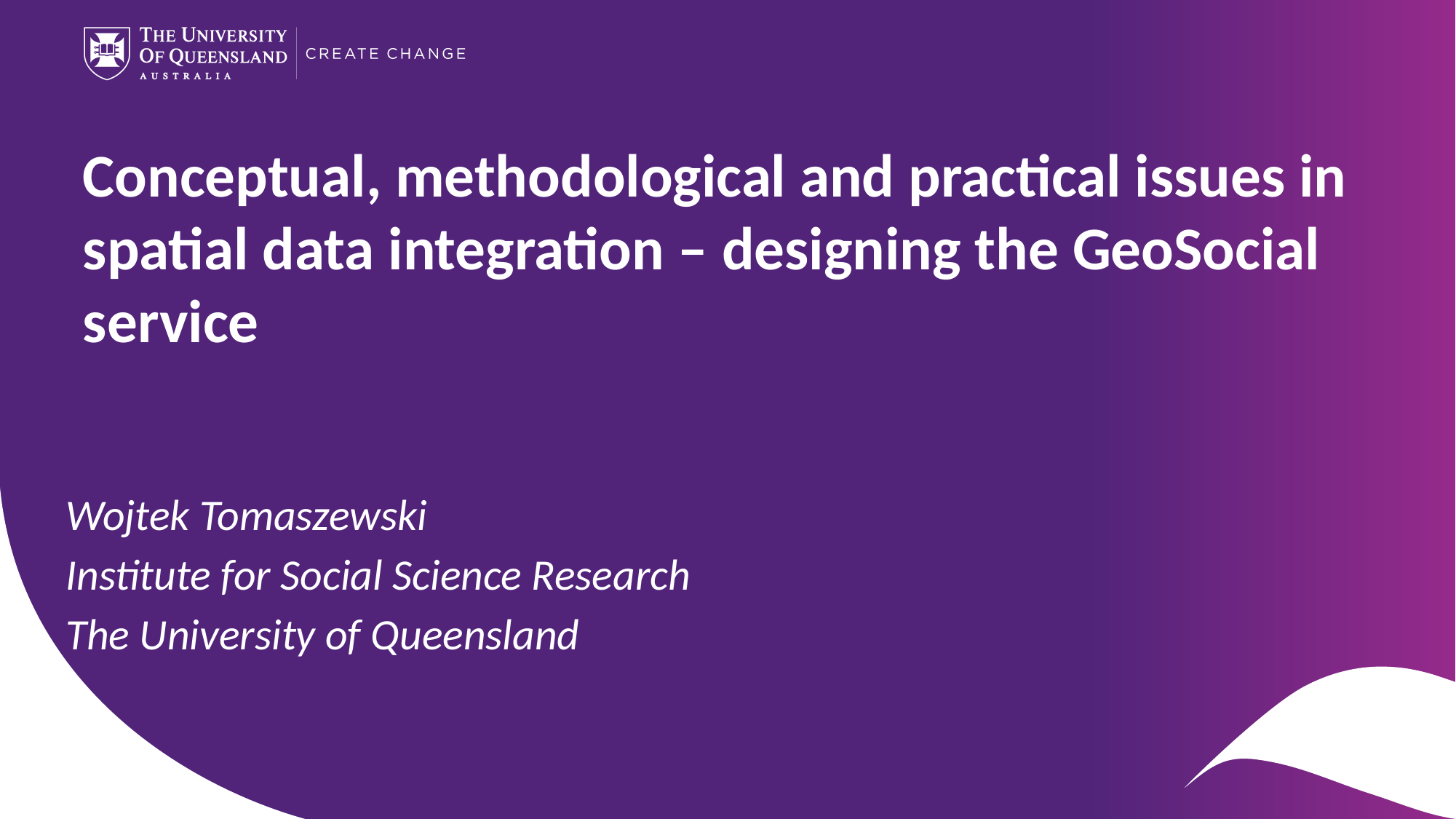

# Conceptual, methodological and practical issues in spatial data integration – designing the GeoSocial service
Wojtek Tomaszewski
Institute for Social Science Research
The University of Queensland